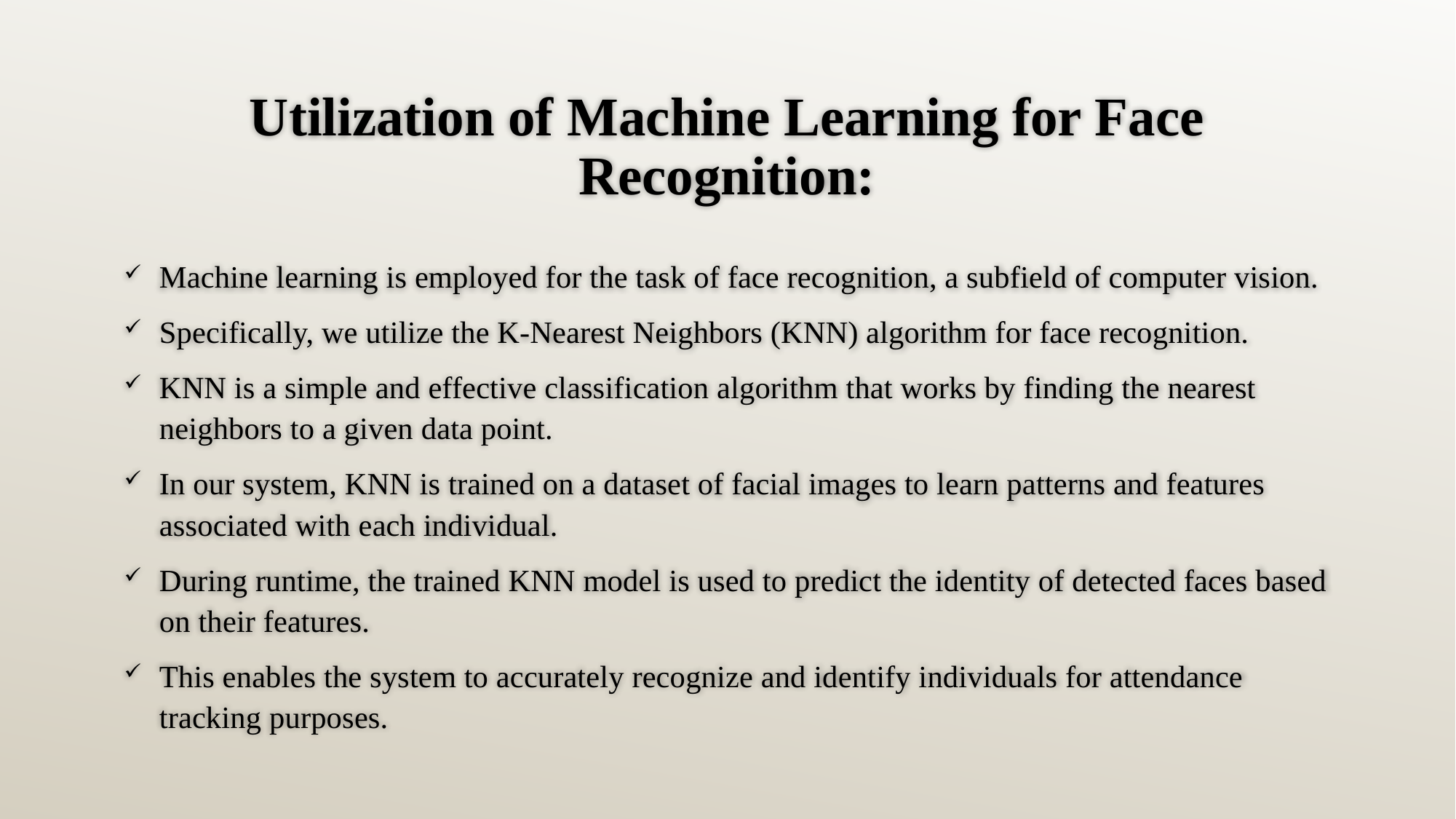

# Utilization of Machine Learning for Face Recognition:
Machine learning is employed for the task of face recognition, a subfield of computer vision.
Specifically, we utilize the K-Nearest Neighbors (KNN) algorithm for face recognition.
KNN is a simple and effective classification algorithm that works by finding the nearest neighbors to a given data point.
In our system, KNN is trained on a dataset of facial images to learn patterns and features associated with each individual.
During runtime, the trained KNN model is used to predict the identity of detected faces based on their features.
This enables the system to accurately recognize and identify individuals for attendance tracking purposes.